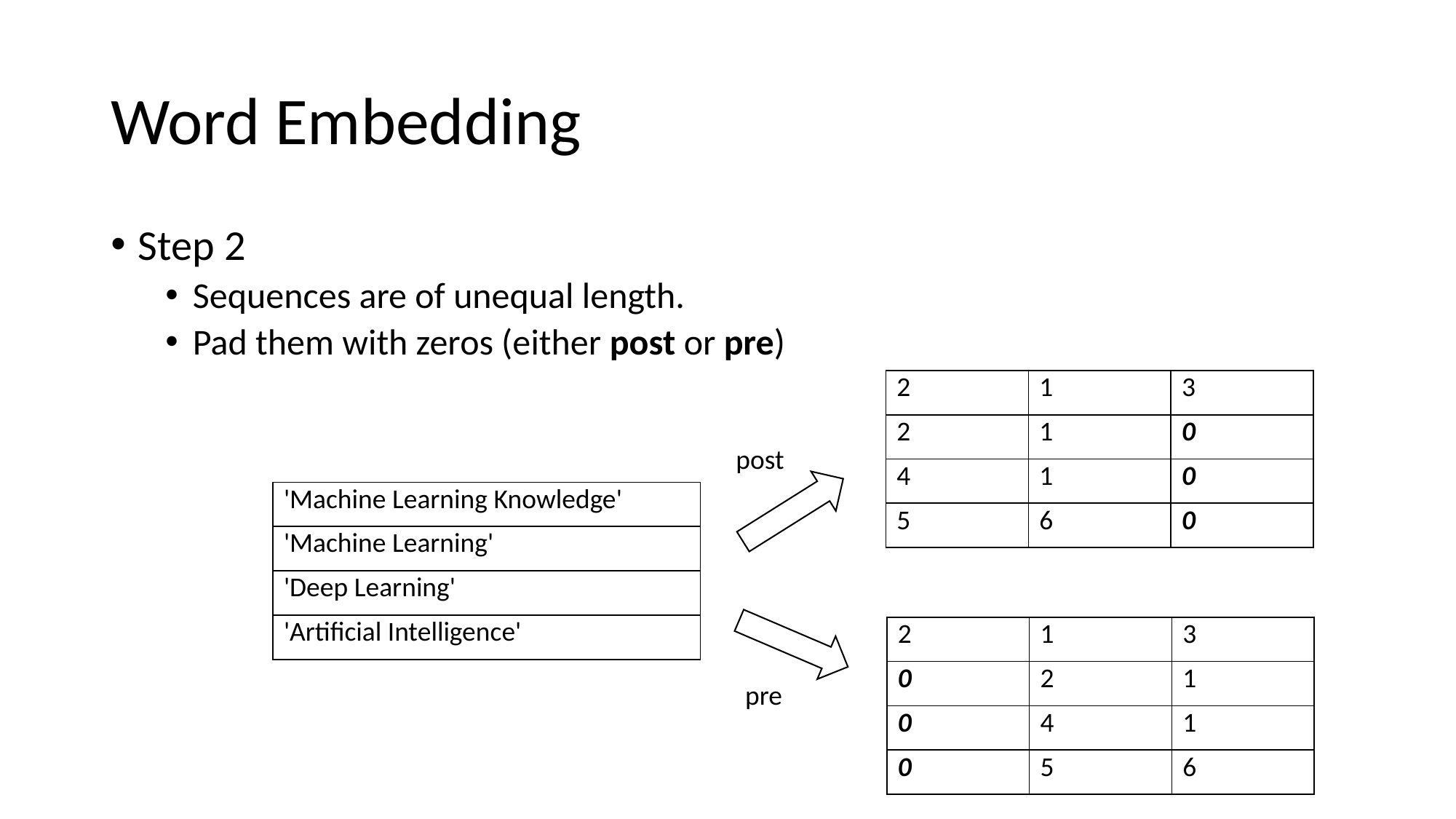

# Word Embedding
Step 2
Sequences are of unequal length.
Pad them with zeros (either post or pre)
| 2 | 1 | 3 |
| --- | --- | --- |
| 2 | 1 | 0 |
| 4 | 1 | 0 |
| 5 | 6 | 0 |
post
| 'Machine Learning Knowledge' |
| --- |
| 'Machine Learning' |
| 'Deep Learning' |
| 'Artificial Intelligence' |

| 2 | 1 | 3 |
| --- | --- | --- |
| 0 | 2 | 1 |
| 0 | 4 | 1 |
| 0 | 5 | 6 |

pre